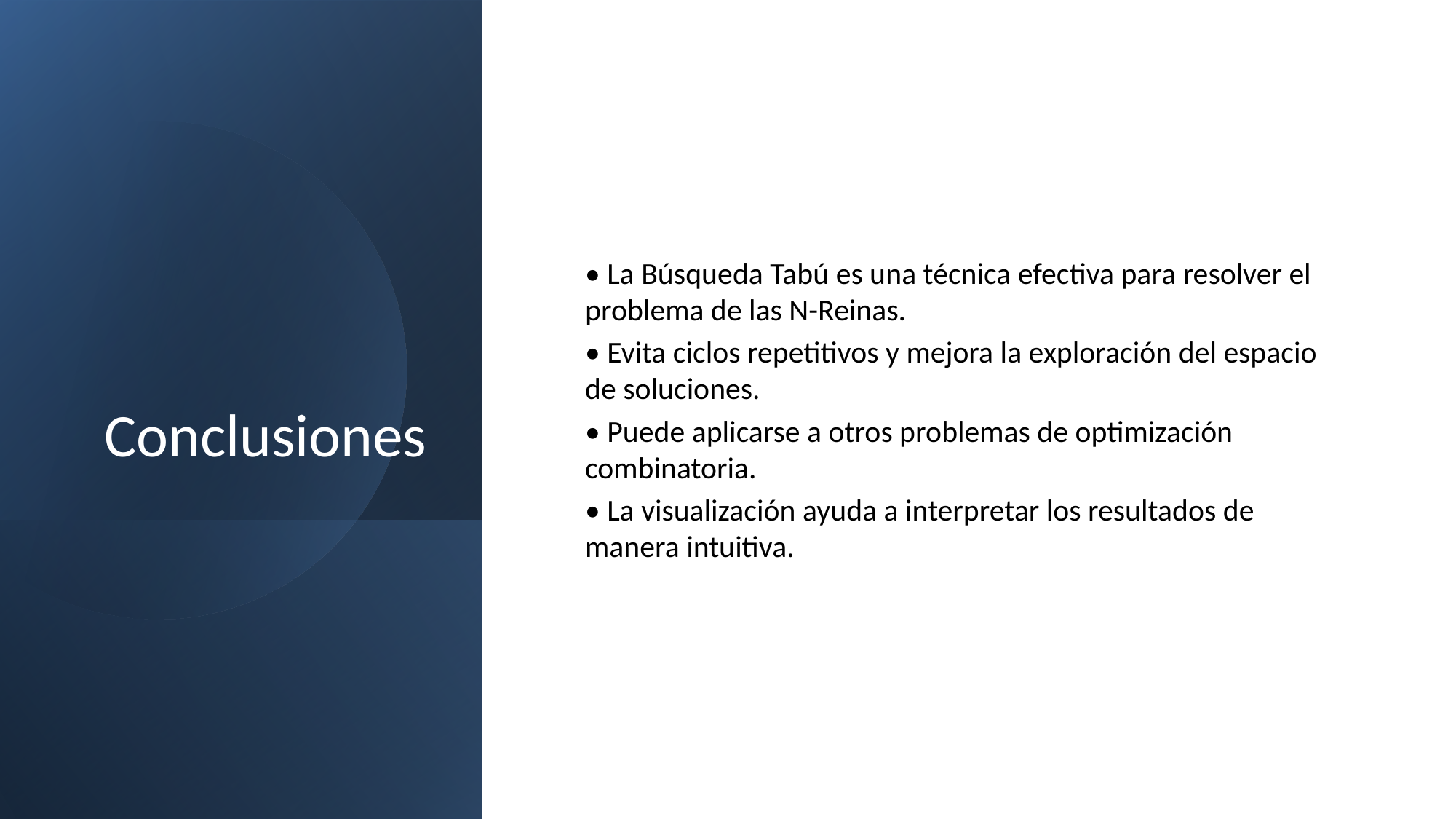

# Conclusiones
• La Búsqueda Tabú es una técnica efectiva para resolver el problema de las N-Reinas.
• Evita ciclos repetitivos y mejora la exploración del espacio de soluciones.
• Puede aplicarse a otros problemas de optimización combinatoria.
• La visualización ayuda a interpretar los resultados de manera intuitiva.